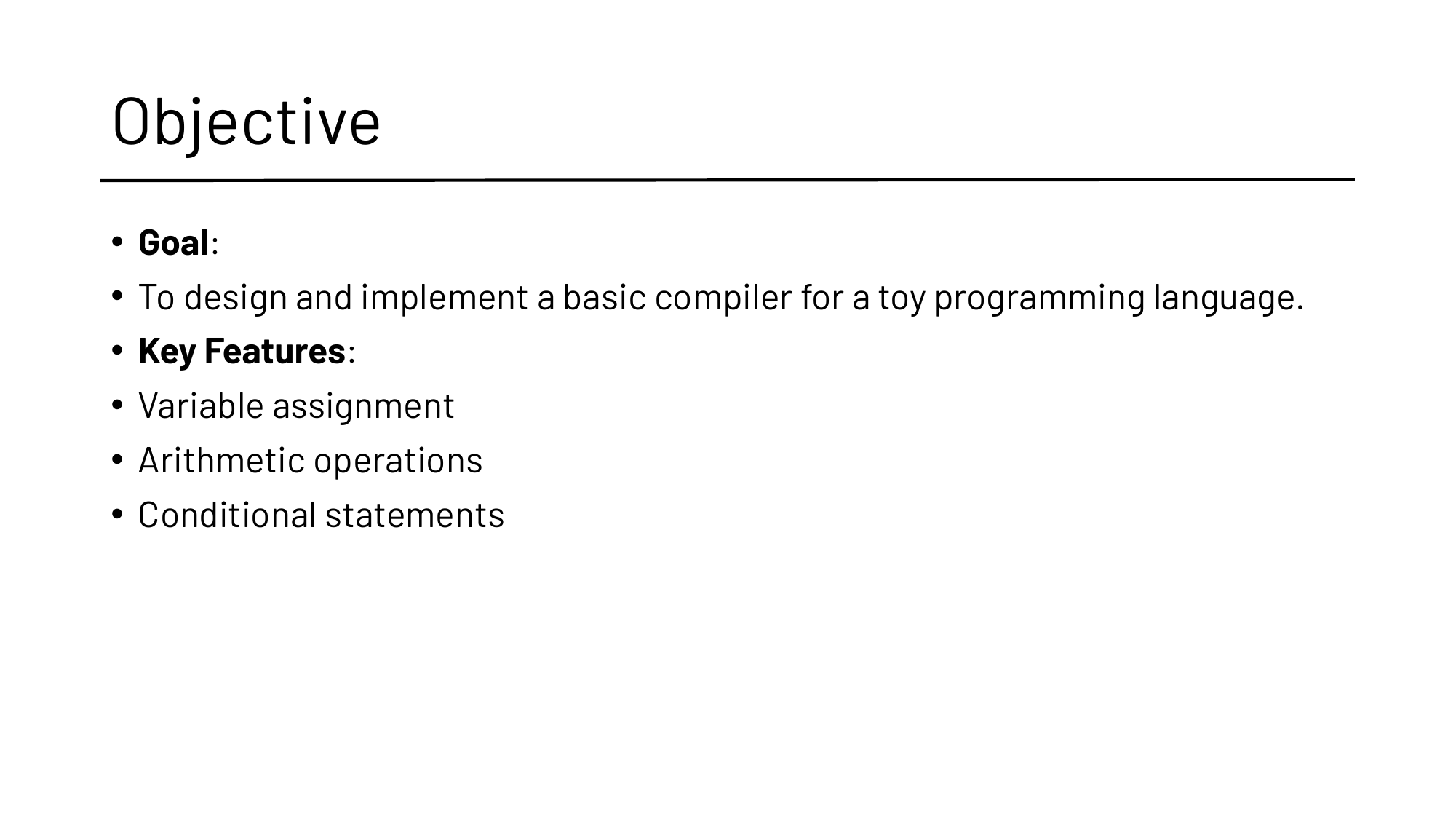

# Objective
Goal:
To design and implement a basic compiler for a toy programming language.
Key Features:
Variable assignment
Arithmetic operations
Conditional statements